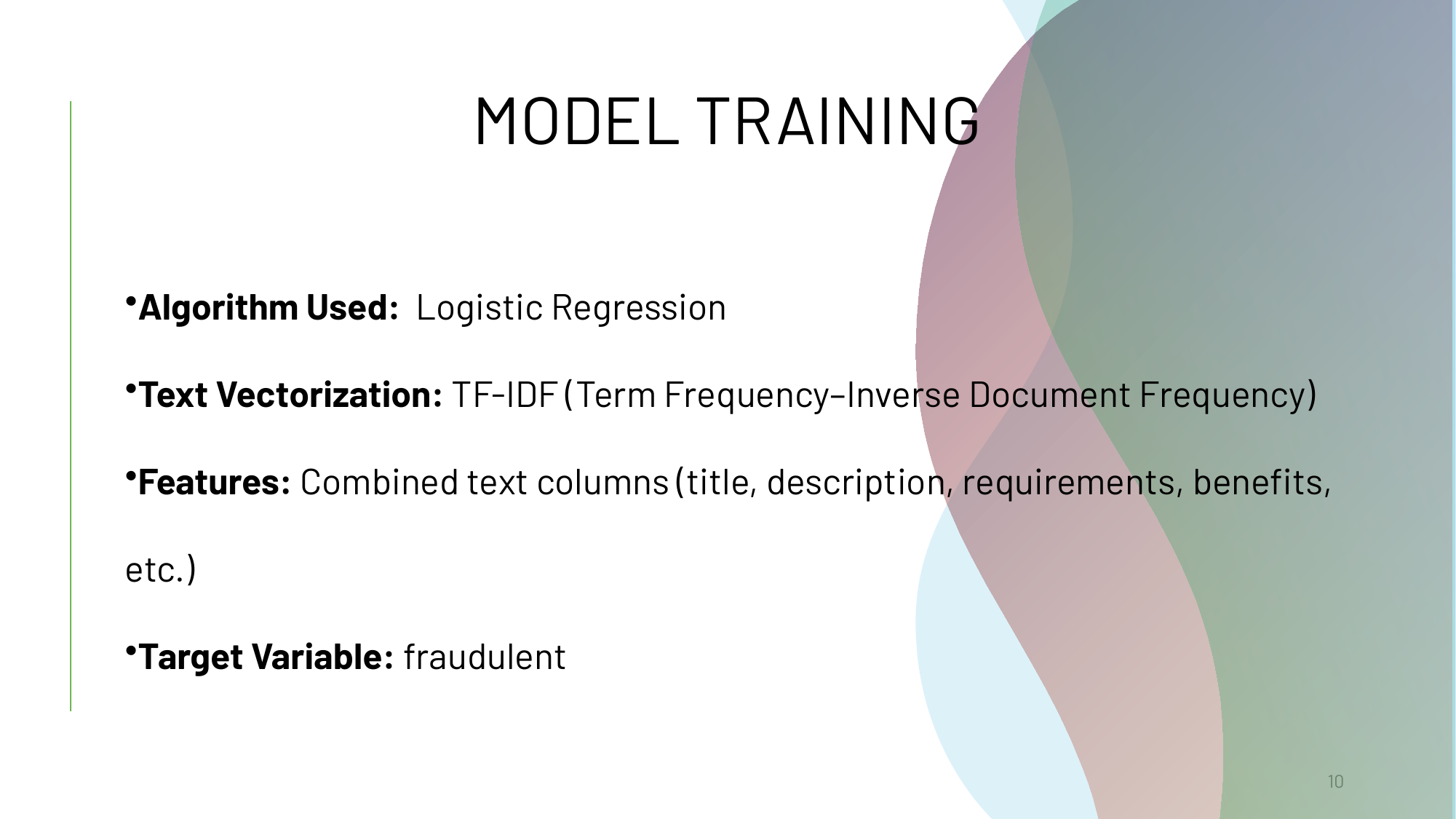

# MODEL TRAINING
Algorithm Used:  Logistic Regression
Text Vectorization: TF-IDF (Term Frequency–Inverse Document Frequency)
Features: Combined text columns (title, description, requirements, benefits, etc.)
Target Variable: fraudulent

10